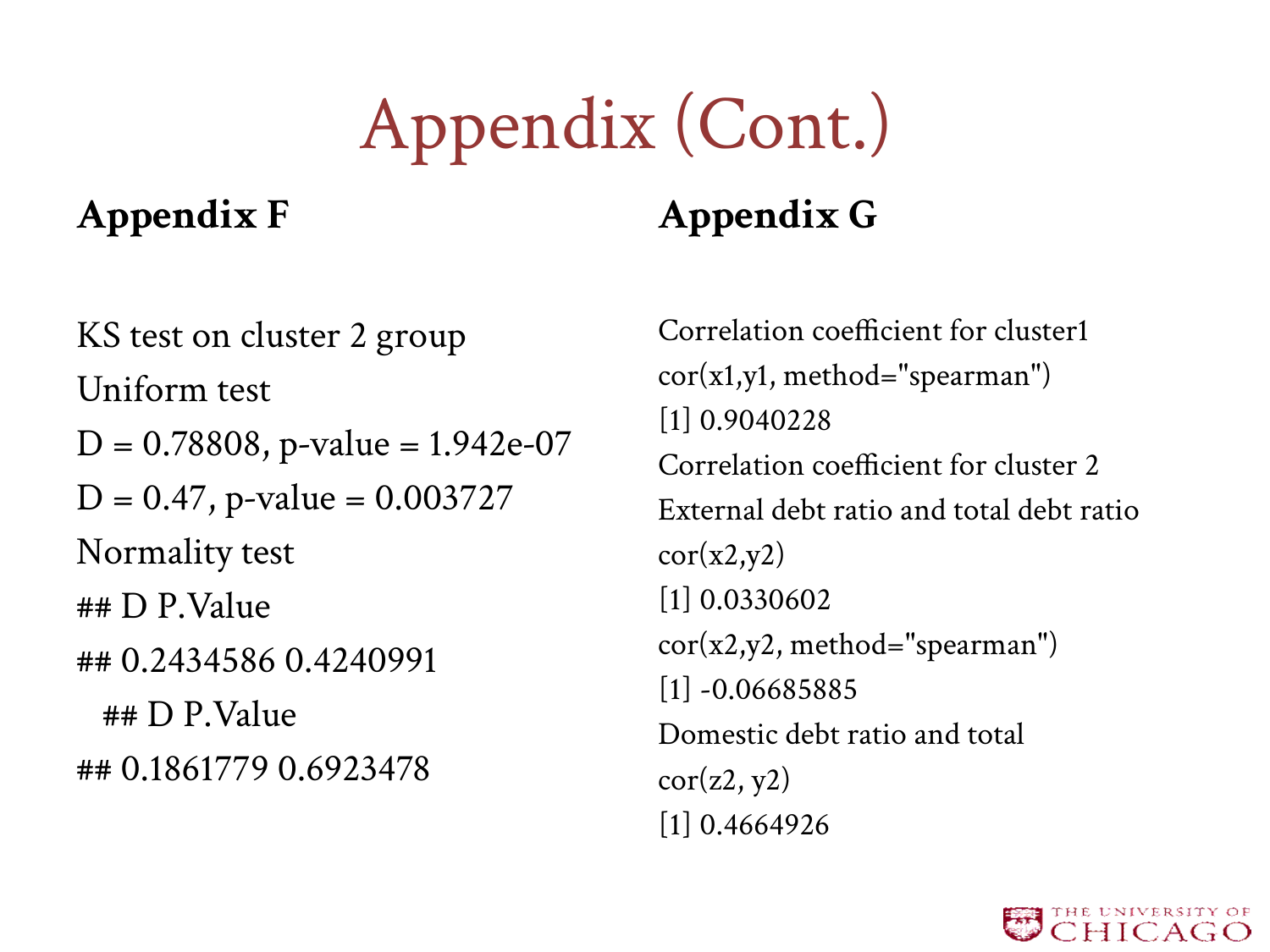

# Appendix (Cont.)
Appendix F

Appendix G

KS test on cluster 2 group
Uniform test
D = 0.78808, p‐value = 1.942e‐07
D = 0.47, p‐value = 0.003727
Normality test
## D P.Value
## 0.2434586 0.4240991
   ## D P.Value
## 0.1861779 0.6923478

Correlation coefficient for cluster1
cor(x1,y1, method="spearman")
[1] 0.9040228
Correlation coefficient for cluster 2
External debt ratio and total debt ratio
cor(x2,y2)
[1] 0.0330602
cor(x2,y2, method="spearman")
[1] -0.06685885
Domestic debt ratio and total
cor(z2, y2)
[1] 0.4664926